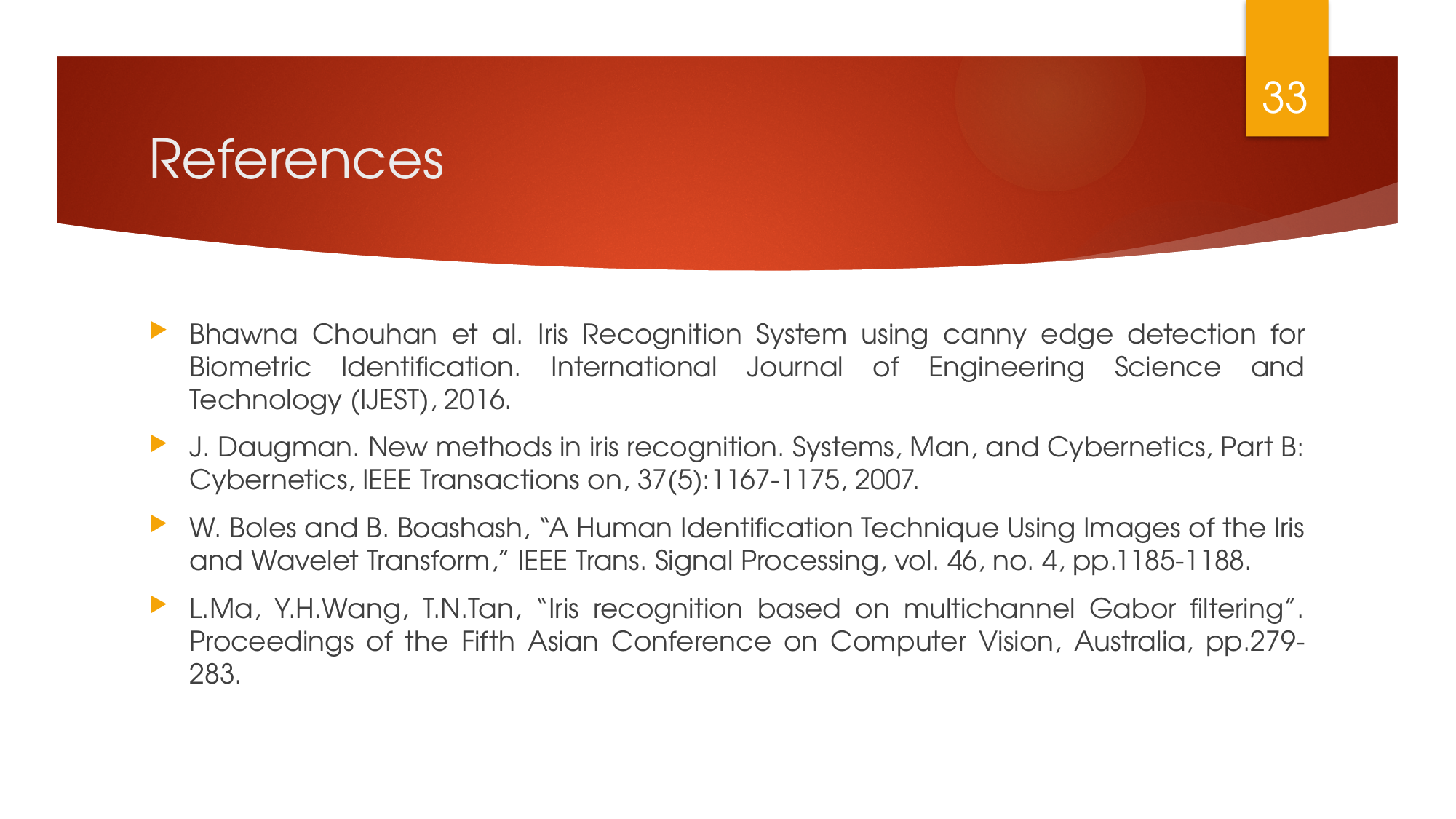

33
# References
Bhawna Chouhan et al. Iris Recognition System using canny edge detection for Biometric Identification. International Journal of Engineering Science and Technology (IJEST), 2016.
J. Daugman. New methods in iris recognition. Systems, Man, and Cybernetics, Part B: Cybernetics, IEEE Transactions on, 37(5):1167-1175, 2007.
W. Boles and B. Boashash, “A Human Identification Technique Using Images of the Iris and Wavelet Transform,” IEEE Trans. Signal Processing, vol. 46, no. 4, pp.1185-1188.
L.Ma, Y.H.Wang, T.N.Tan, “Iris recognition based on multichannel Gabor filtering”. Proceedings of the Fifth Asian Conference on Computer Vision, Australia, pp.279-283.